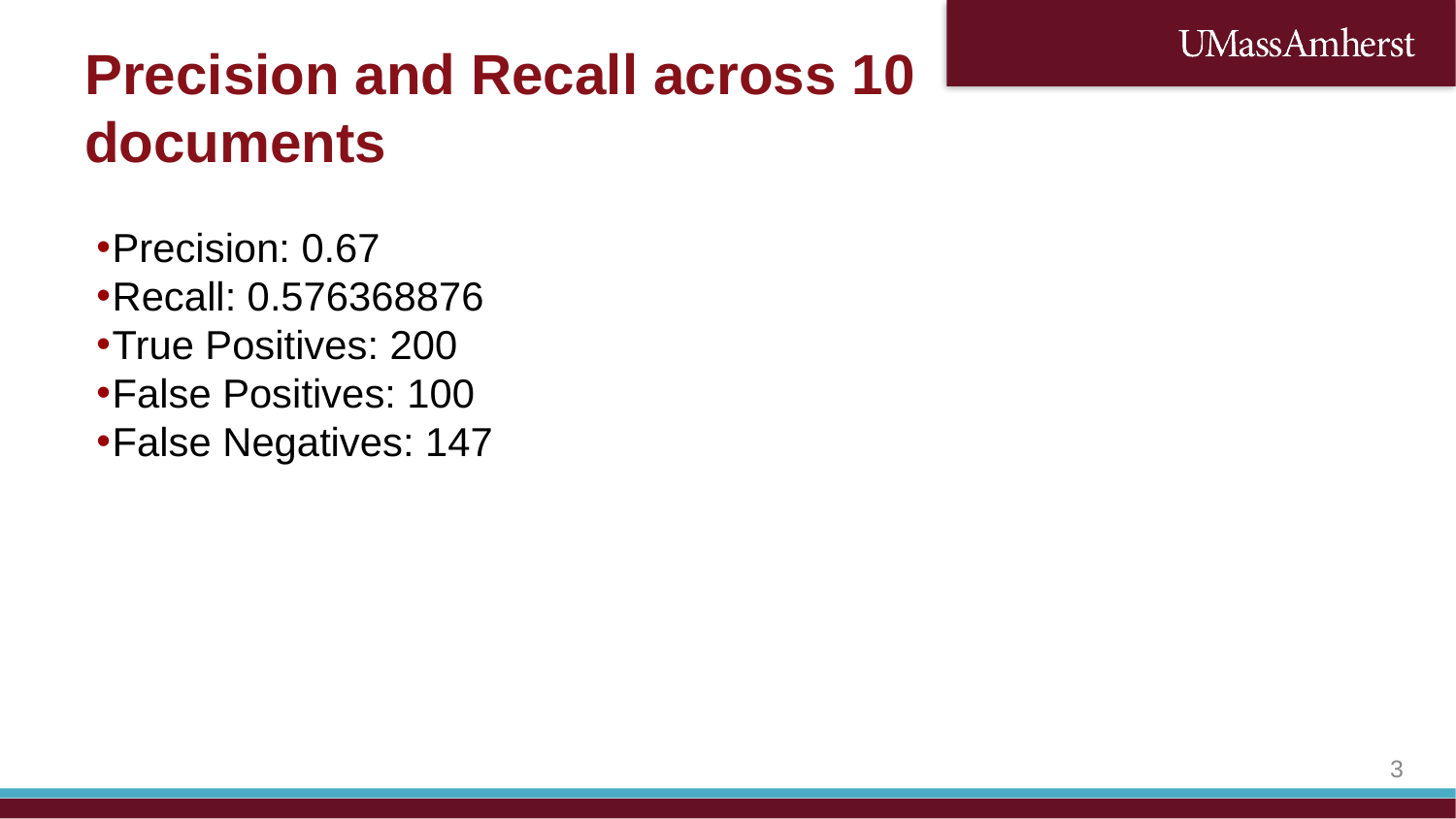

Precision and Recall across 10 documents
Precision: 0.67
Recall: 0.576368876
True Positives: 200
False Positives: 100
False Negatives: 147
3